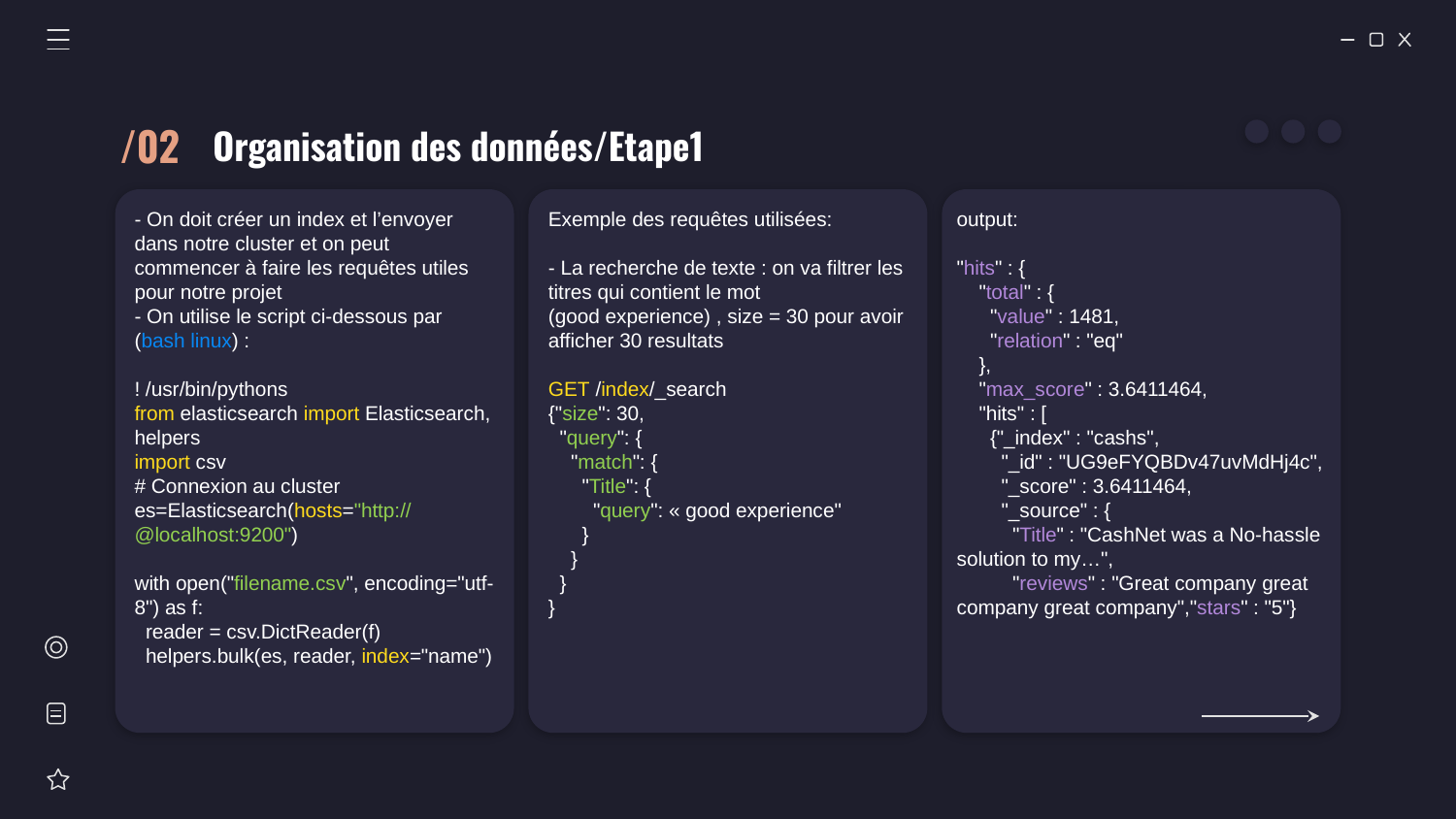

Organisation des données/Etape1
/02

- On doit créer un index et l’envoyer dans notre cluster et on peut commencer à faire les requêtes utiles pour notre projet
- On utilise le script ci-dessous par (bash linux) :

! /usr/bin/pythons
from elasticsearch import Elasticsearch, helpers
import csv
# Connexion au cluster
es=Elasticsearch(hosts="http://@localhost:9200")

with open("filename.csv", encoding="utf-8") as f:
  reader = csv.DictReader(f)
  helpers.bulk(es, reader, index="name")
Exemple des requêtes utilisées:

- La recherche de texte : on va filtrer les titres qui contient le mot
(good experience) , size = 30 pour avoir afficher 30 resultats

GET /index/_search
{"size": 30,
  "query": {
    "match": {
      "Title": {
        "query": « good experience"
      }
    }
  }
}
output:

"hits" : {
    "total" : {
      "value" : 1481,
      "relation" : "eq"
    },
    "max_score" : 3.6411464,
    "hits" : [
      {"_index" : "cashs",
        "_id" : "UG9eFYQBDv47uvMdHj4c",
        "_score" : 3.6411464,
        "_source" : {
          "Title" : "CashNet was a No-hassle solution to my…",
          "reviews" : "Great company great company great company","stars" : "5"}